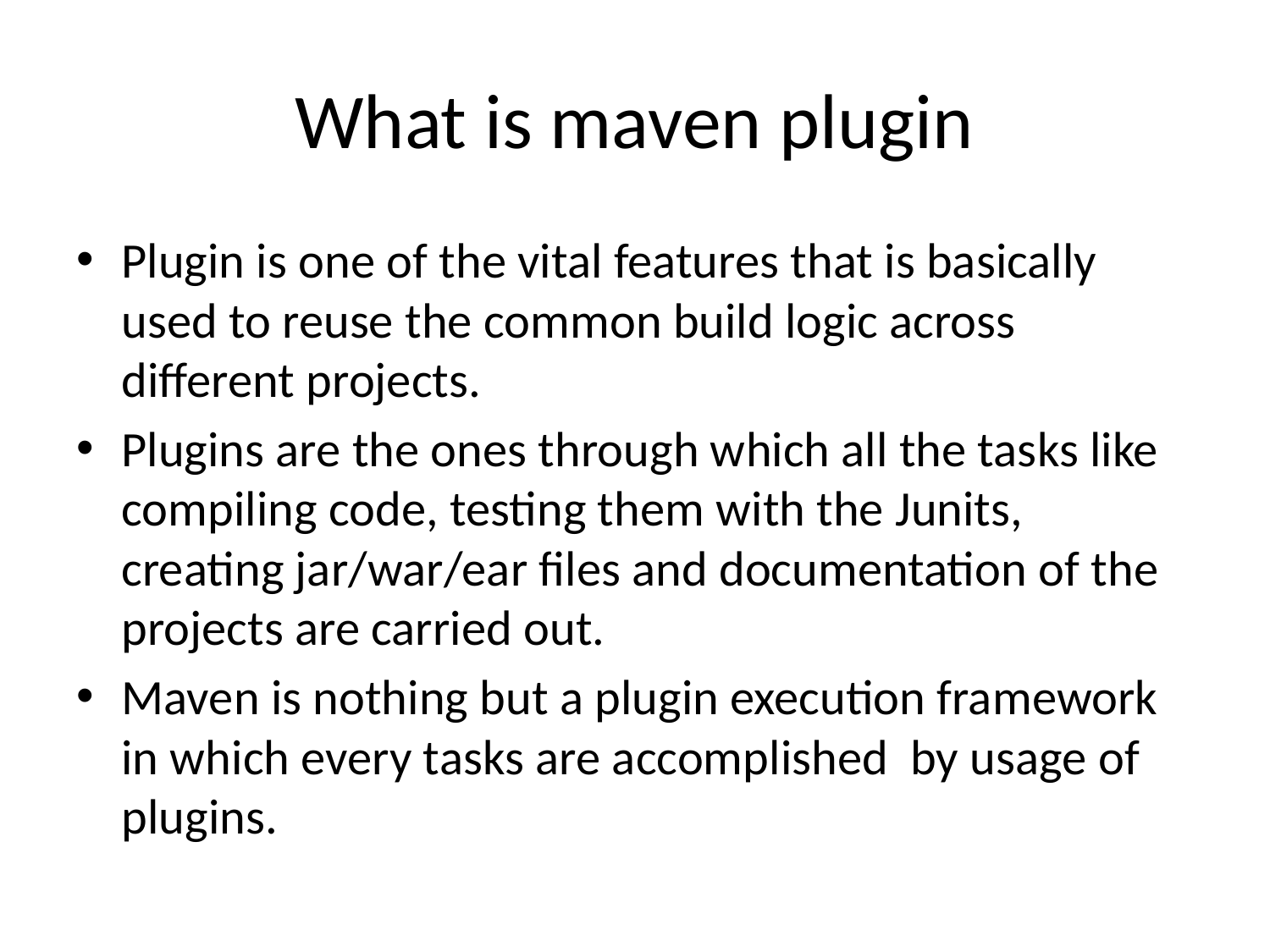

# What is maven plugin
Plugin is one of the vital features that is basically used to reuse the common build logic across different projects.
Plugins are the ones through which all the tasks like compiling code, testing them with the Junits, creating jar/war/ear files and documentation of the projects are carried out.
Maven is nothing but a plugin execution framework in which every tasks are accomplished  by usage of plugins.